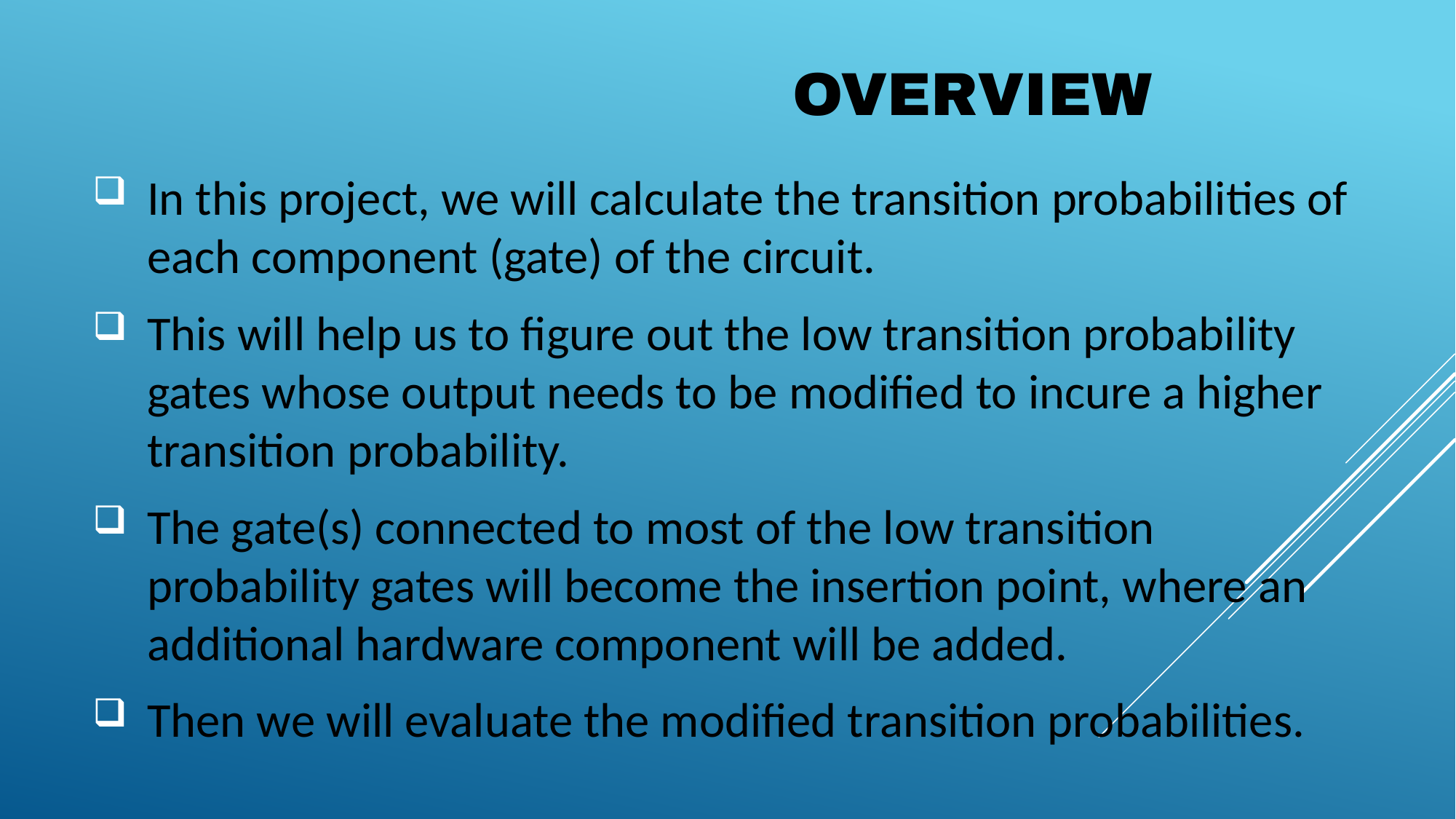

# overview
In this project, we will calculate the transition probabilities of each component (gate) of the circuit.
This will help us to figure out the low transition probability gates whose output needs to be modified to incure a higher transition probability.
The gate(s) connected to most of the low transition probability gates will become the insertion point, where an additional hardware component will be added.
Then we will evaluate the modified transition probabilities.